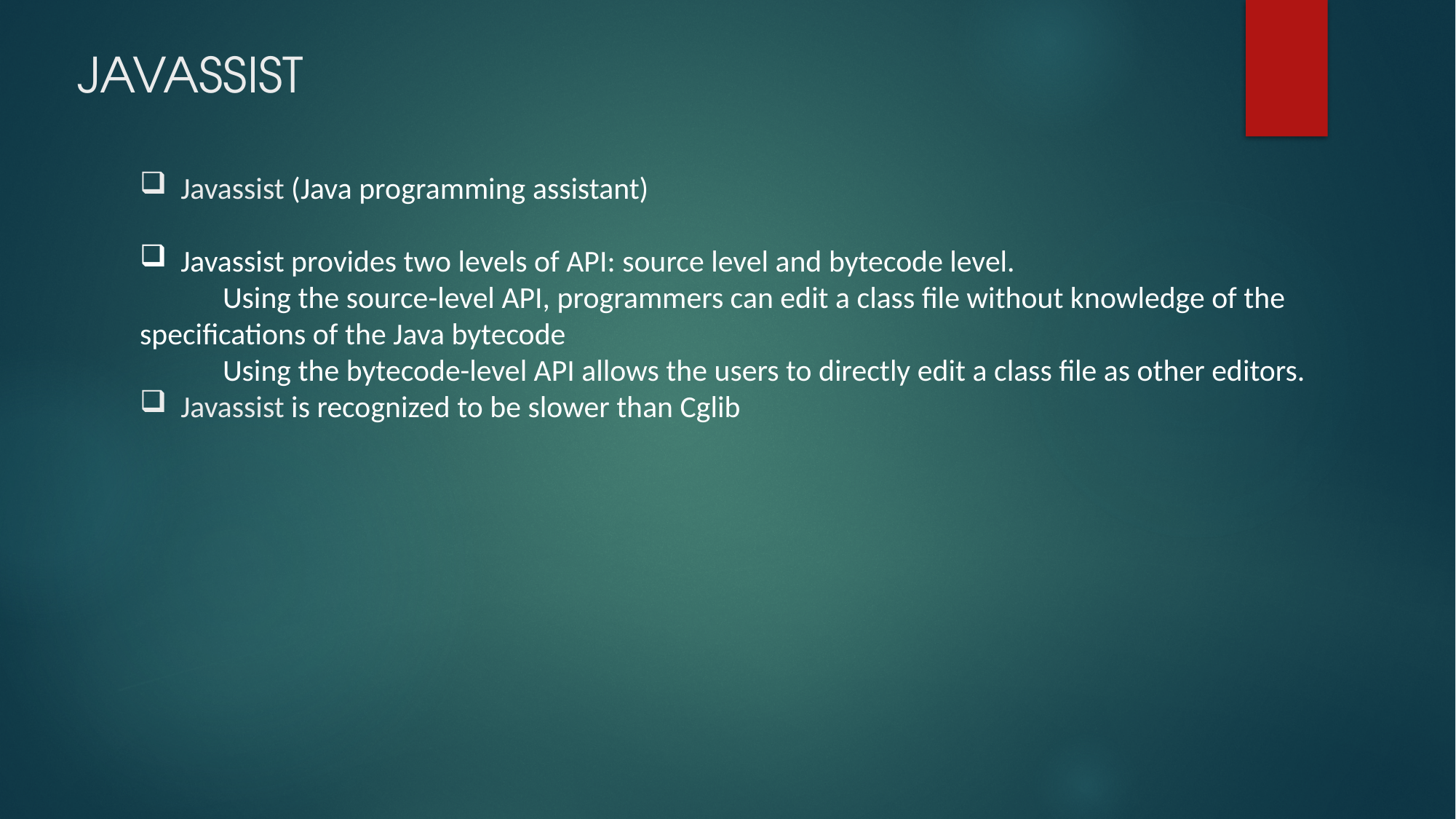

JAVASSIST
Javassist (Java programming assistant)

Javassist provides two levels of API: source level and bytecode level.
            Using the source-level API, programmers can edit a class file without knowledge of the       	specifications of the Java bytecode
            Using the bytecode-level API allows the users to directly edit a class file as other editors.
Javassist is recognized to be slower than Cglib